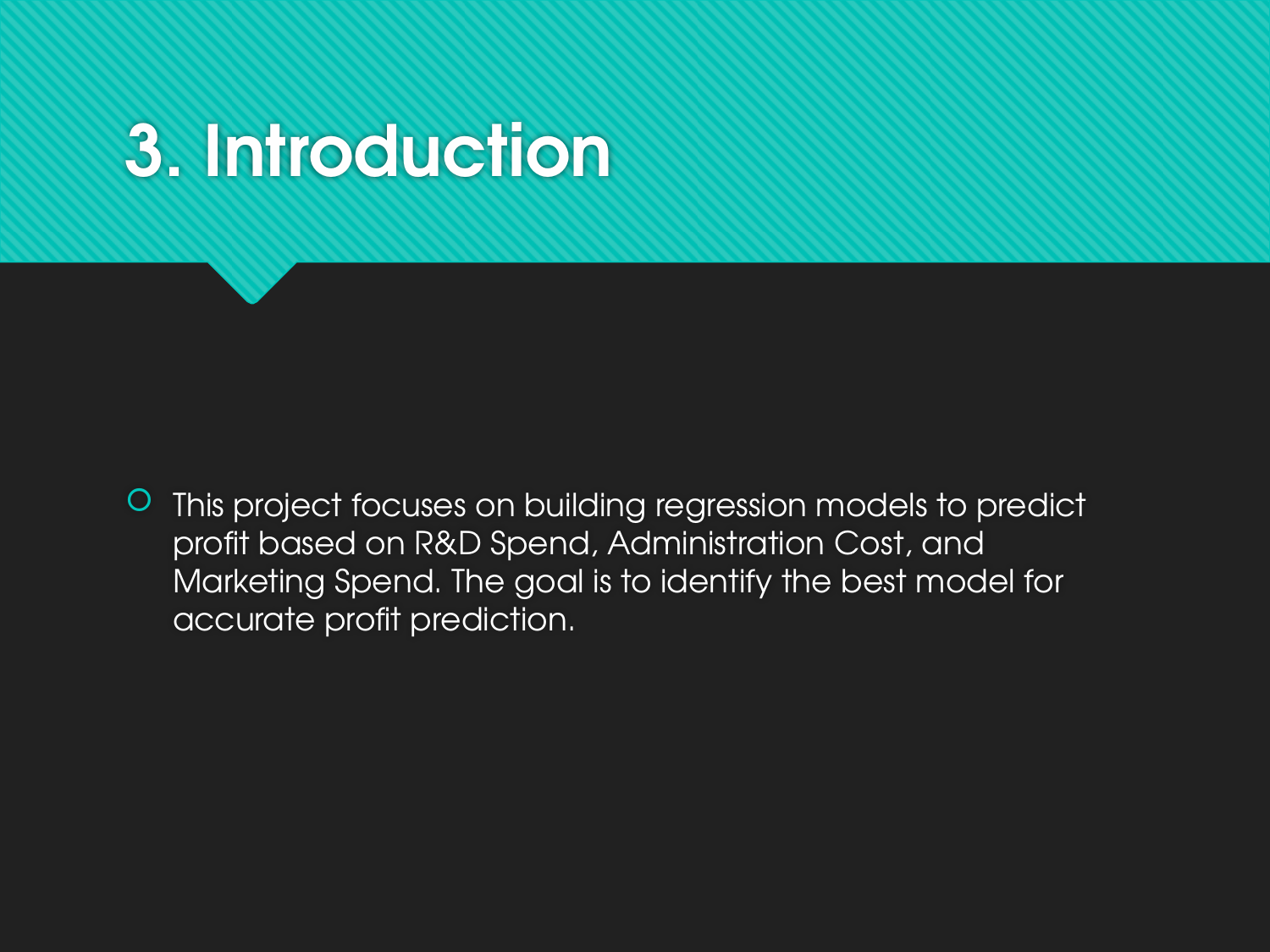

# 3. Introduction
This project focuses on building regression models to predict profit based on R&D Spend, Administration Cost, and Marketing Spend. The goal is to identify the best model for accurate profit prediction.